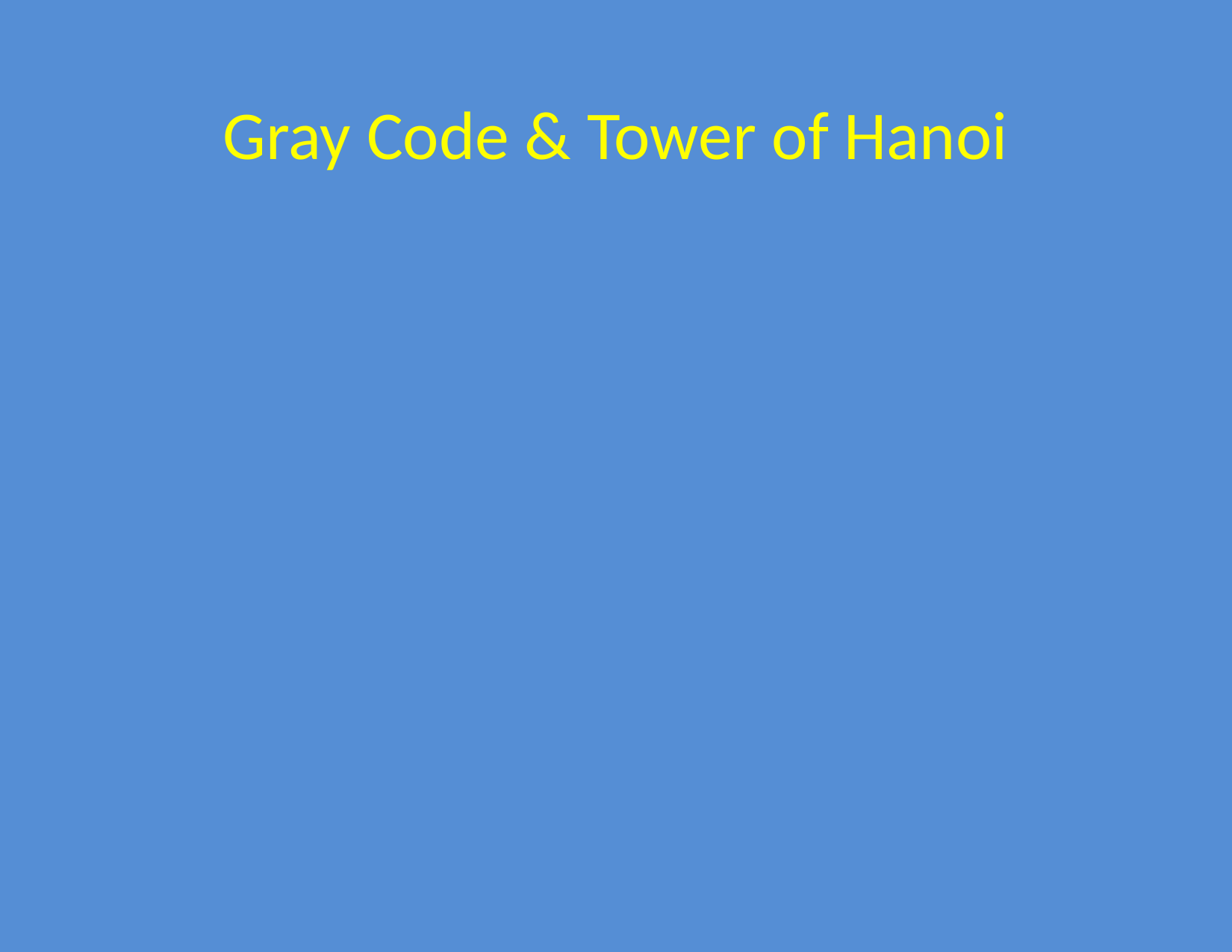

# Gray Code & Tower of Hanoi
Introduce coordinates (d0,…,dn-1), where di ∈{0,1}
Associate di with the ith disk
Initialize to (0,…,0) and flip the ith coordinate when the i-th disk is moved
The sequence of coordinate vectors obtained from the Tower of Hanoi solution is a Gray code (why?)